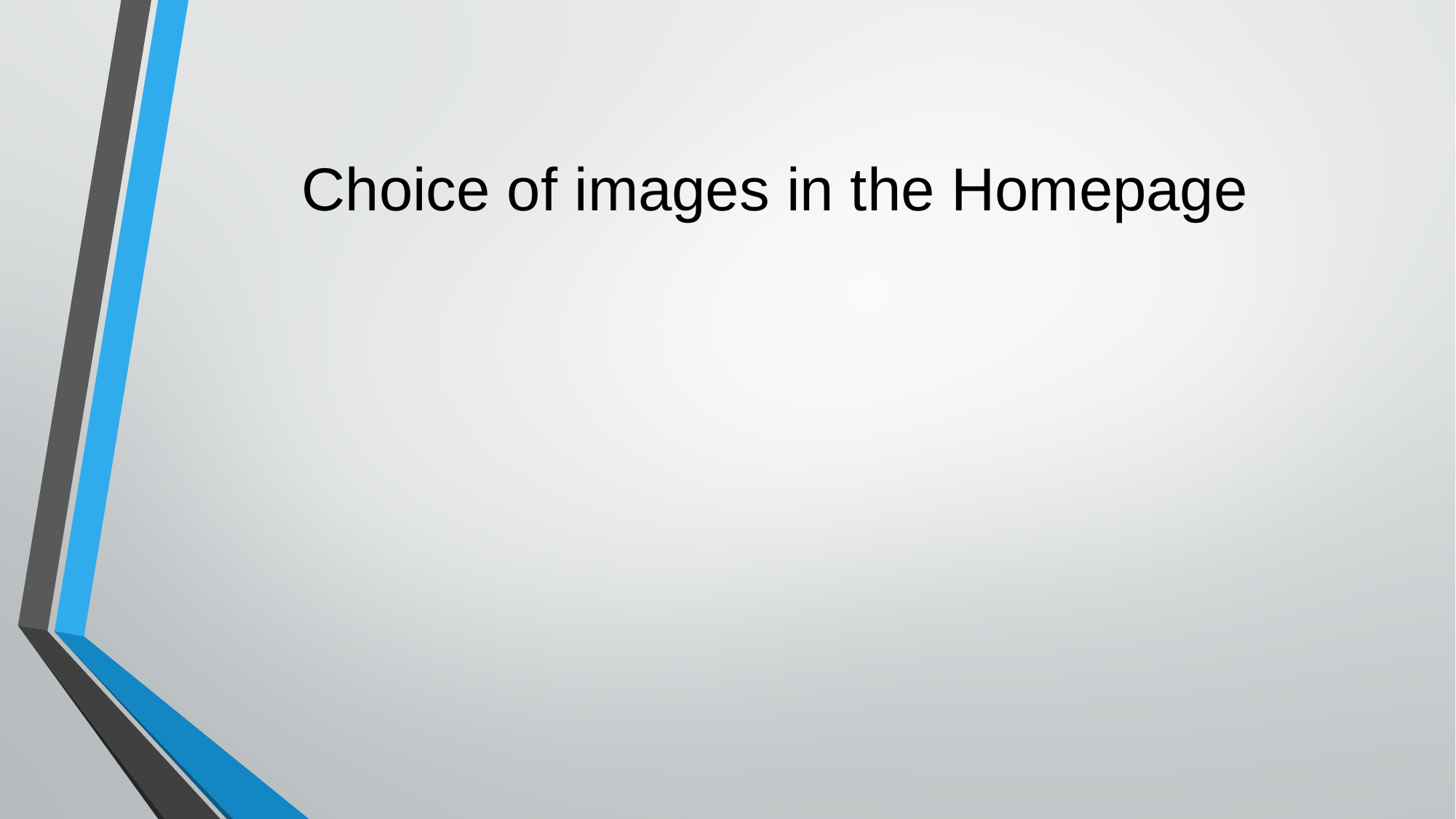

# Choice of images in the Homepage